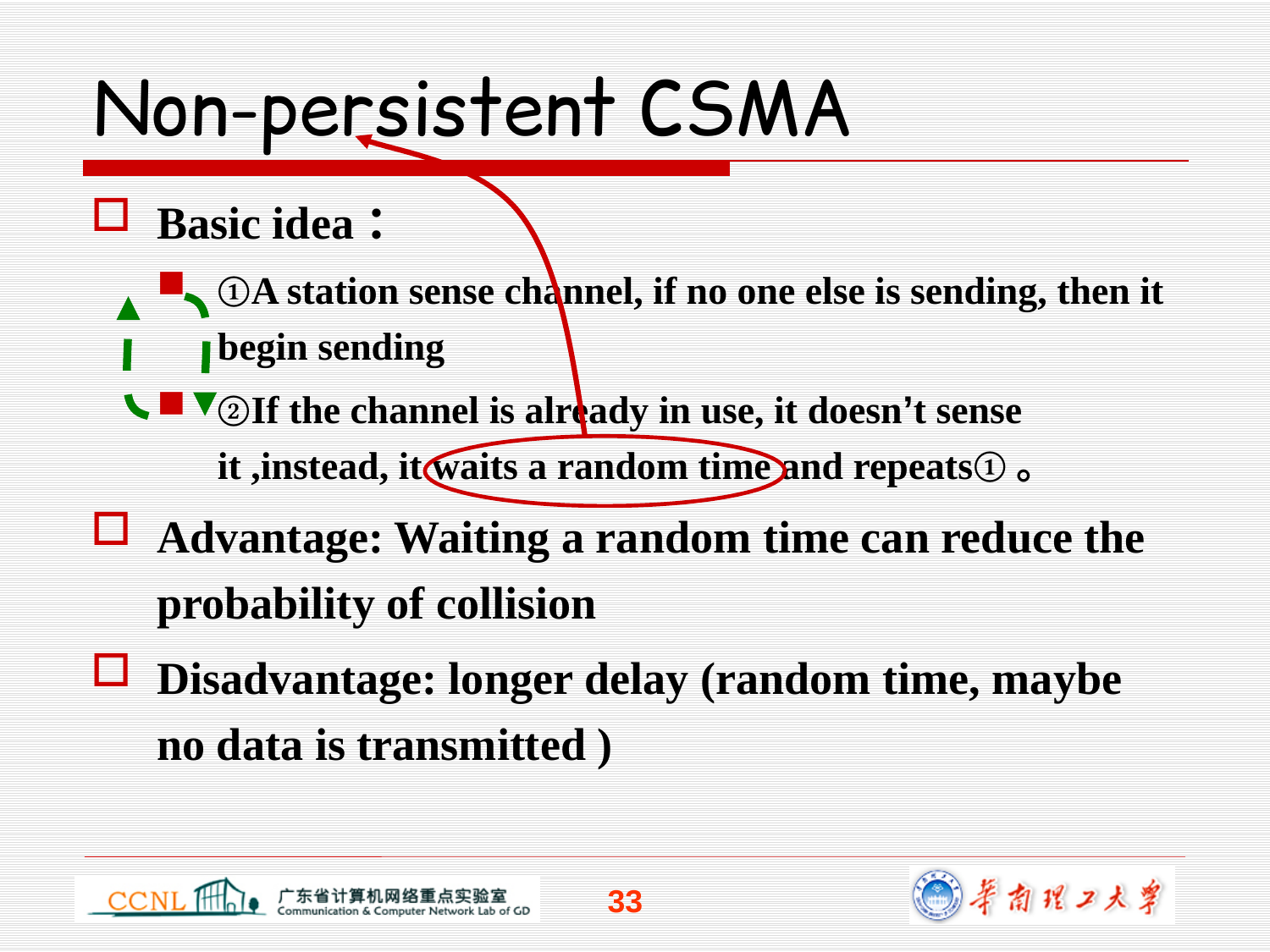

# Non-persistent CSMA

Basic idea：
①A station sense channel, if no one else is sending, then it begin sending
②If the channel is already in use, it doesn’t sense it ,instead, it waits a random time and repeats①。
Advantage: Waiting a random time can reduce the probability of collision
Disadvantage: longer delay (random time, maybe no data is transmitted )